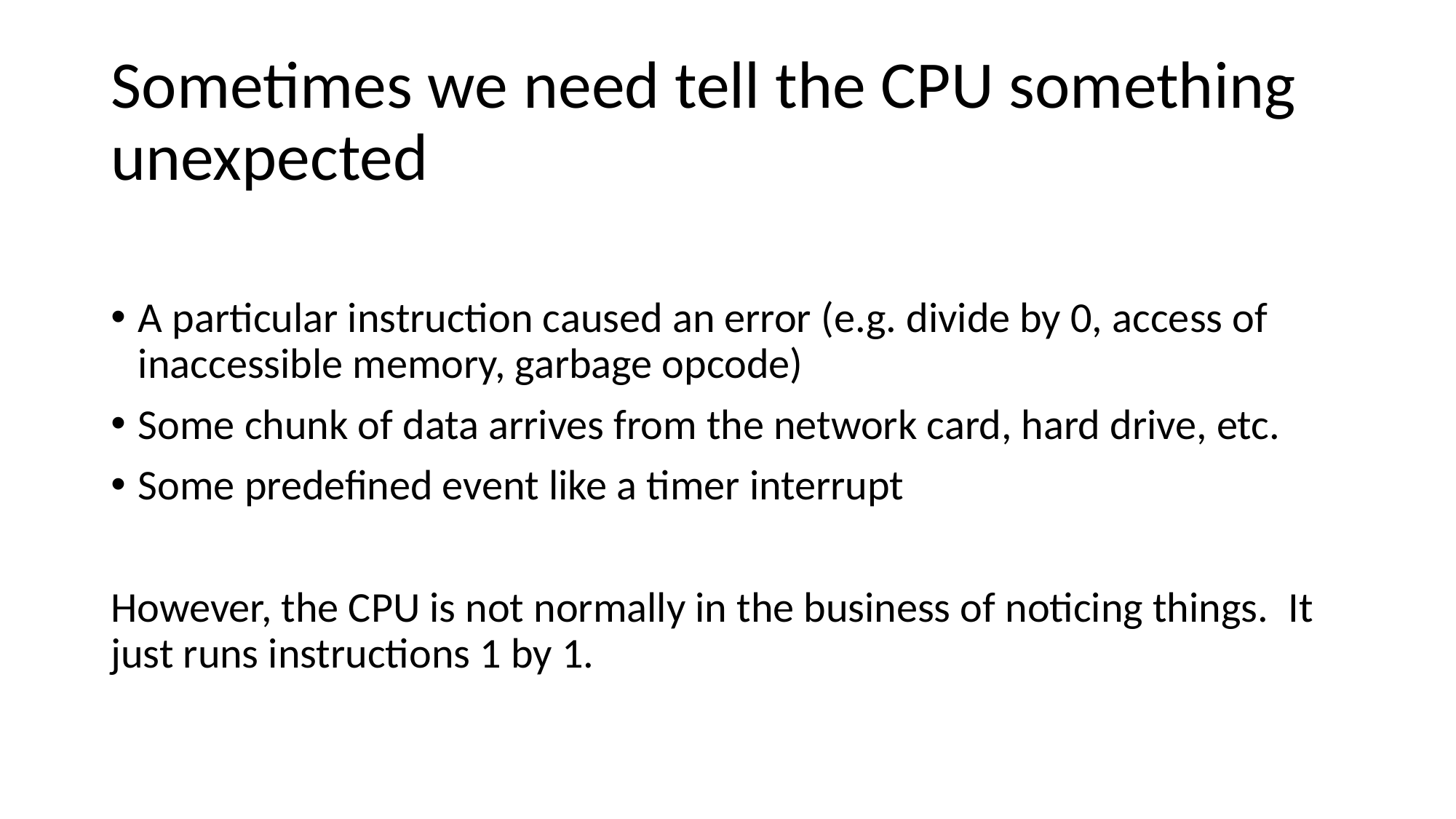

# Sometimes we need tell the CPU something unexpected
A particular instruction caused an error (e.g. divide by 0, access of inaccessible memory, garbage opcode)
Some chunk of data arrives from the network card, hard drive, etc.
Some predefined event like a timer interrupt

However, the CPU is not normally in the business of noticing things.  It just runs instructions 1 by 1.